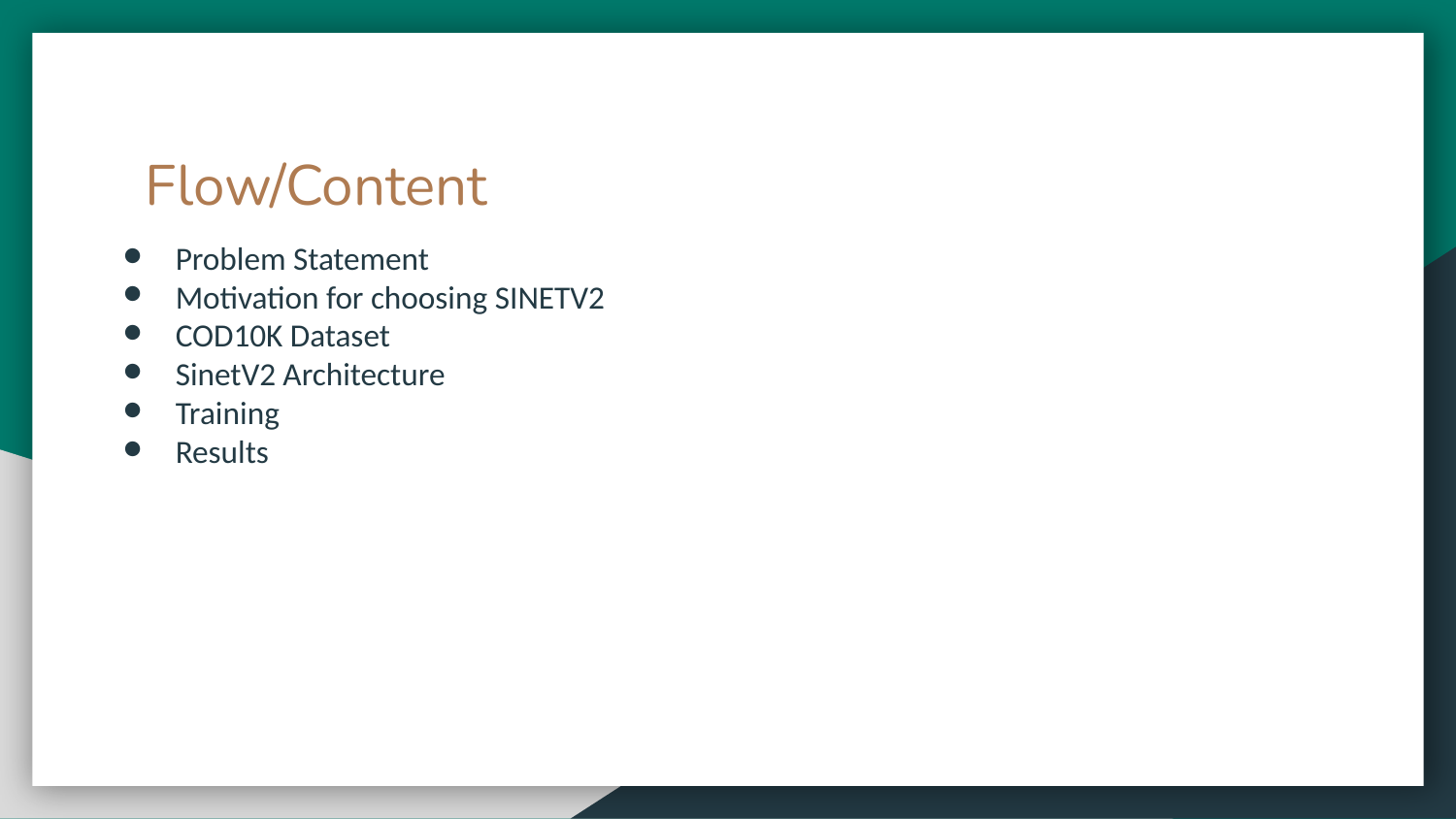

Flow/Content
Problem Statement
Motivation for choosing SINETV2
COD10K Dataset
SinetV2 Architecture
Training
Results